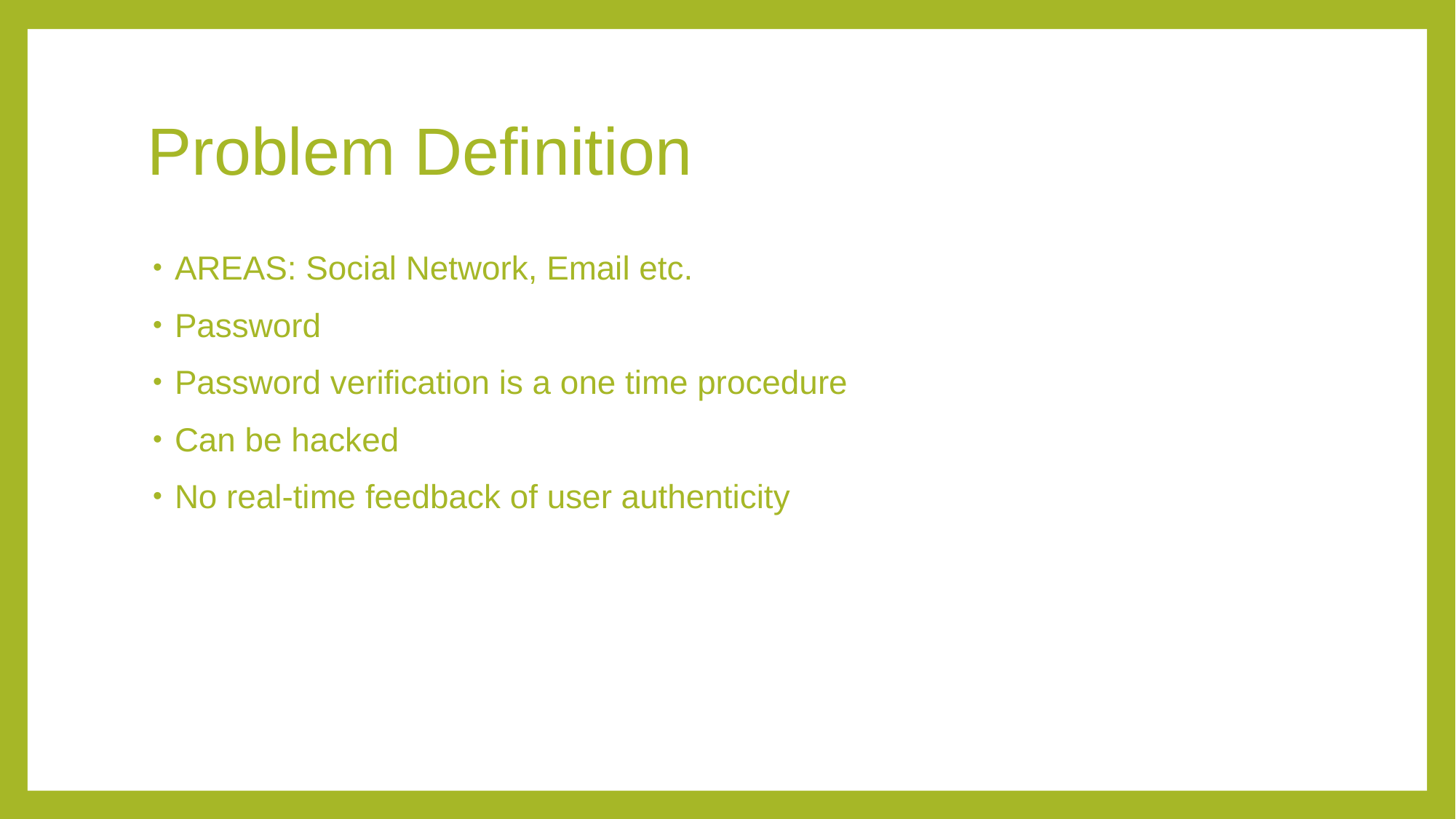

# Problem Definition
AREAS: Social Network, Email etc.
Password
Password verification is a one time procedure
Can be hacked
No real-time feedback of user authenticity